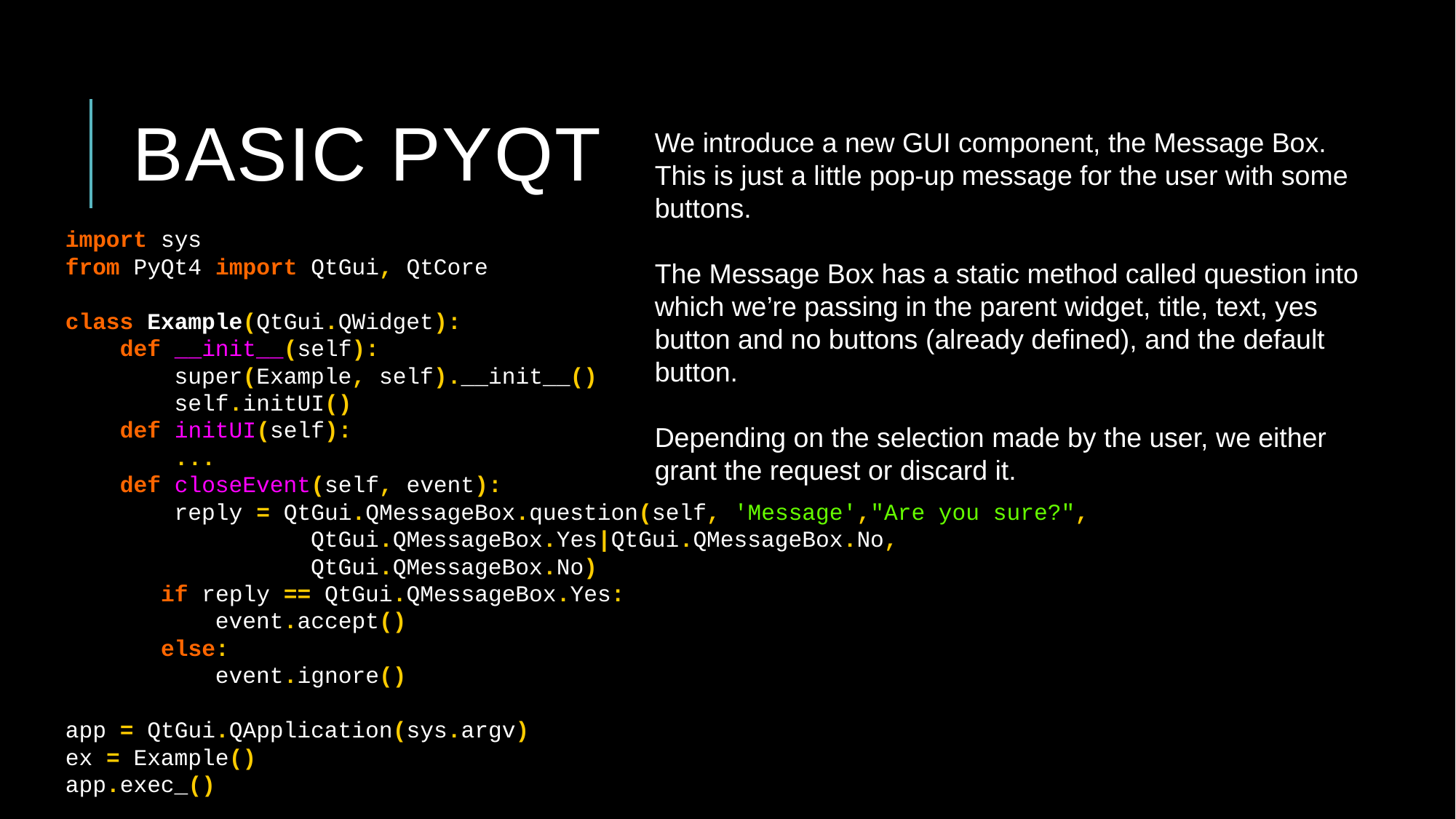

# Basic pyqt
We introduce a new GUI component, the Message Box. This is just a little pop-up message for the user with some buttons.
The Message Box has a static method called question into which we’re passing in the parent widget, title, text, yes button and no buttons (already defined), and the default button.
Depending on the selection made by the user, we either grant the request or discard it.
import sys
from PyQt4 import QtGui, QtCore
class Example(QtGui.QWidget):
    def __init__(self):
        super(Example, self).__init__()
        self.initUI()
    def initUI(self):
        ...
    def closeEvent(self, event):
        reply = QtGui.QMessageBox.question(self, 'Message',"Are you sure?",
                  QtGui.QMessageBox.Yes|QtGui.QMessageBox.No,
                  QtGui.QMessageBox.No)
       if reply == QtGui.QMessageBox.Yes:
           event.accept()
       else:
           event.ignore()
app = QtGui.QApplication(sys.argv)
ex = Example()
app.exec_()